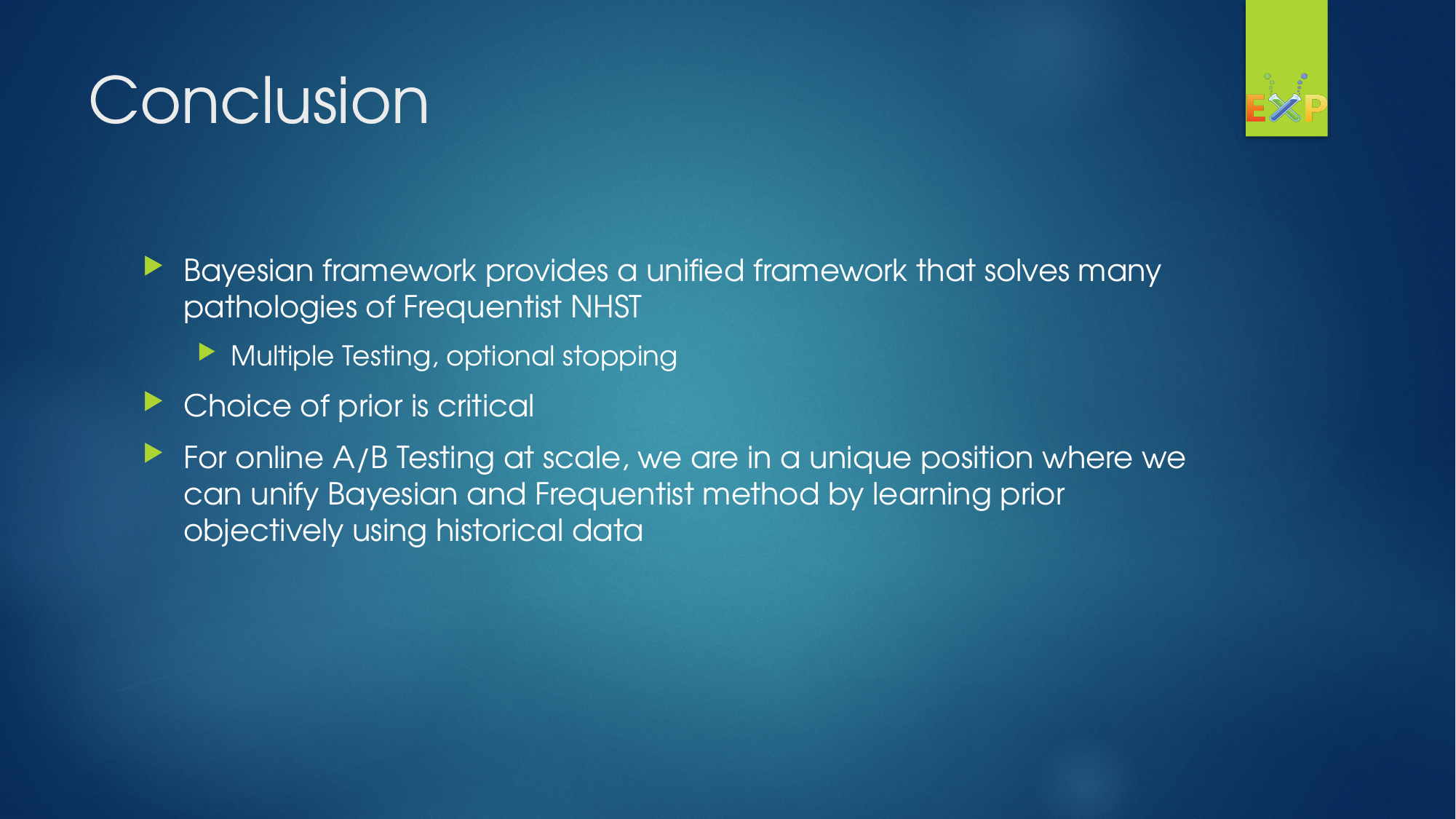

# Conclusion
Bayesian framework provides a unified framework that solves many pathologies of Frequentist NHST
Multiple Testing, optional stopping
Choice of prior is critical
For online A/B Testing at scale, we are in a unique position where we can unify Bayesian and Frequentist method by learning prior objectively using historical data